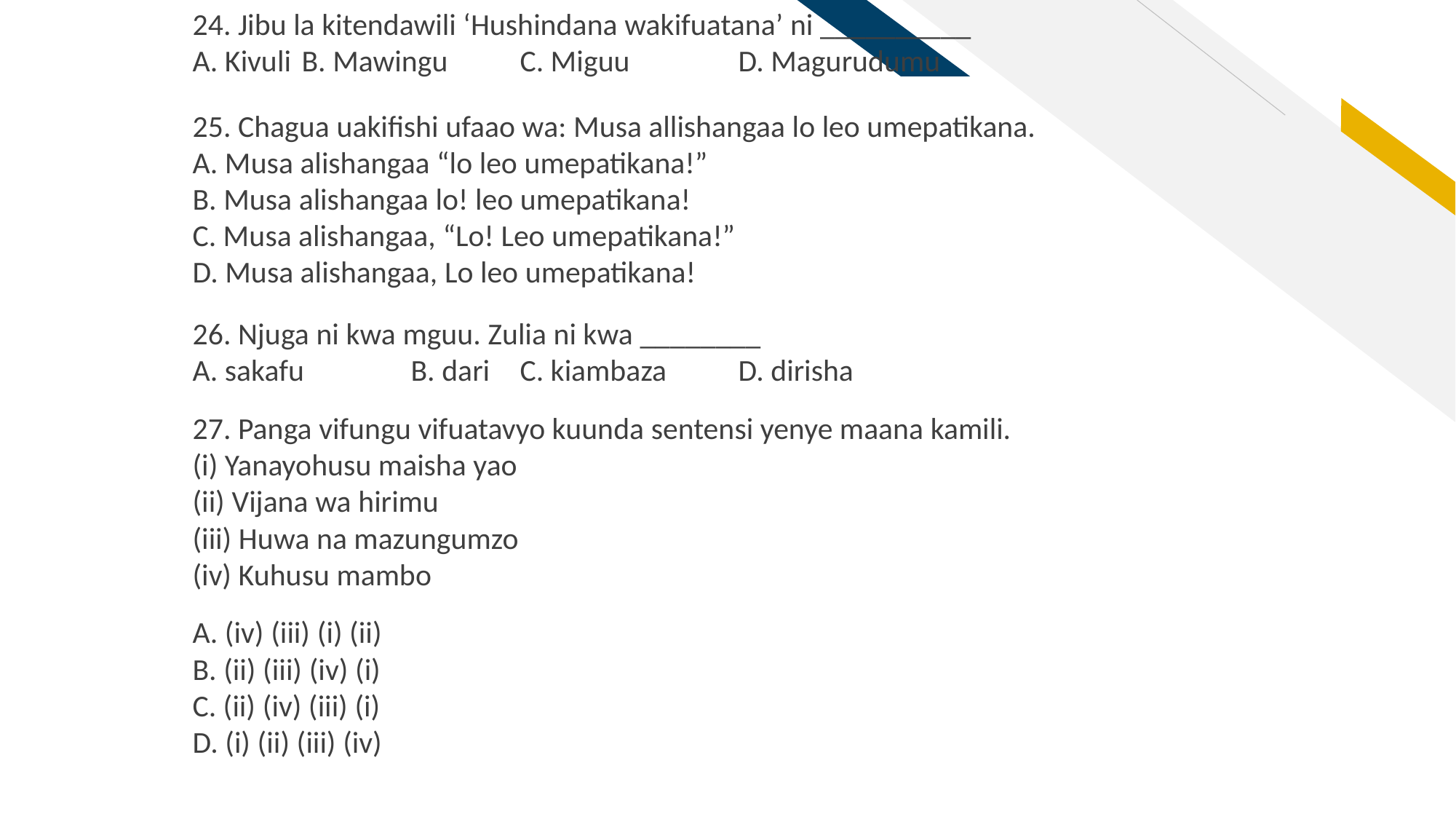

24. Jibu la kitendawili ‘Hushindana wakifuatana’ ni __________
A. Kivuli 	B. Mawingu 	C. Miguu 	D. Magurudumu

25. Chagua uakifishi ufaao wa: Musa allishangaa lo leo umepatikana.
A. Musa alishangaa “lo leo umepatikana!”
B. Musa alishangaa lo! leo umepatikana!
C. Musa alishangaa, “Lo! Leo umepatikana!”
D. Musa alishangaa, Lo leo umepatikana!

26. Njuga ni kwa mguu. Zulia ni kwa ________
A. sakafu 	B. dari 	C. kiambaza 	D. dirisha

27. Panga vifungu vifuatavyo kuunda sentensi yenye maana kamili.
(i) Yanayohusu maisha yao
(ii) Vijana wa hirimu
(iii) Huwa na mazungumzo
(iv) Kuhusu mambo

A. (iv) (iii) (i) (ii)
B. (ii) (iii) (iv) (i)
C. (ii) (iv) (iii) (i)
D. (i) (ii) (iii) (iv)